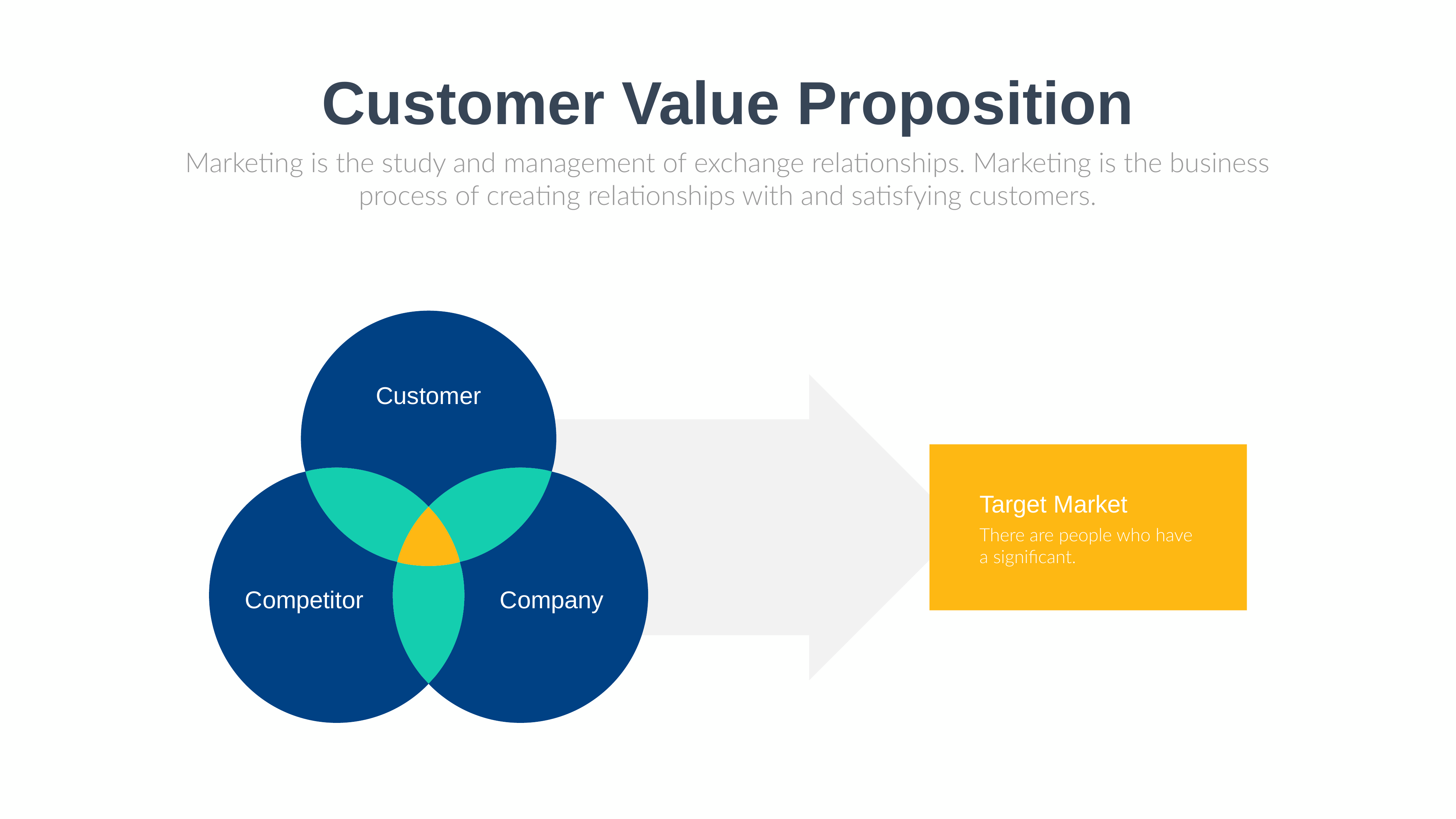

Customer Value Proposition
Marketing is the study and management of exchange relationships. Marketing is the business process of creating relationships with and satisfying customers.

Customer

Competitor
Company

Target Market
There are people who have a significant.